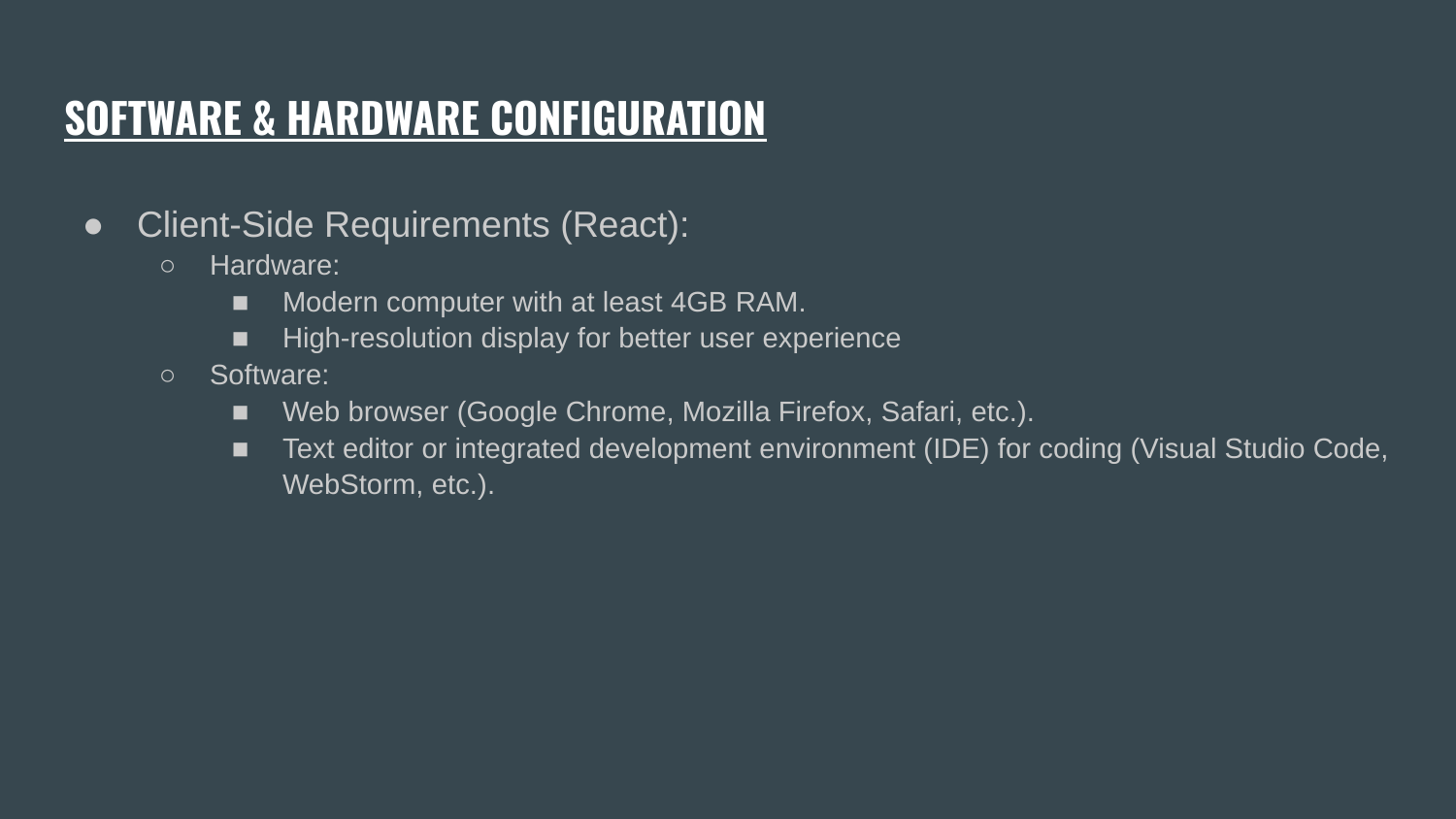

# SOFTWARE & HARDWARE CONFIGURATION
Client-Side Requirements (React):
Hardware:
Modern computer with at least 4GB RAM.
High-resolution display for better user experience
Software:
Web browser (Google Chrome, Mozilla Firefox, Safari, etc.).
Text editor or integrated development environment (IDE) for coding (Visual Studio Code, WebStorm, etc.).